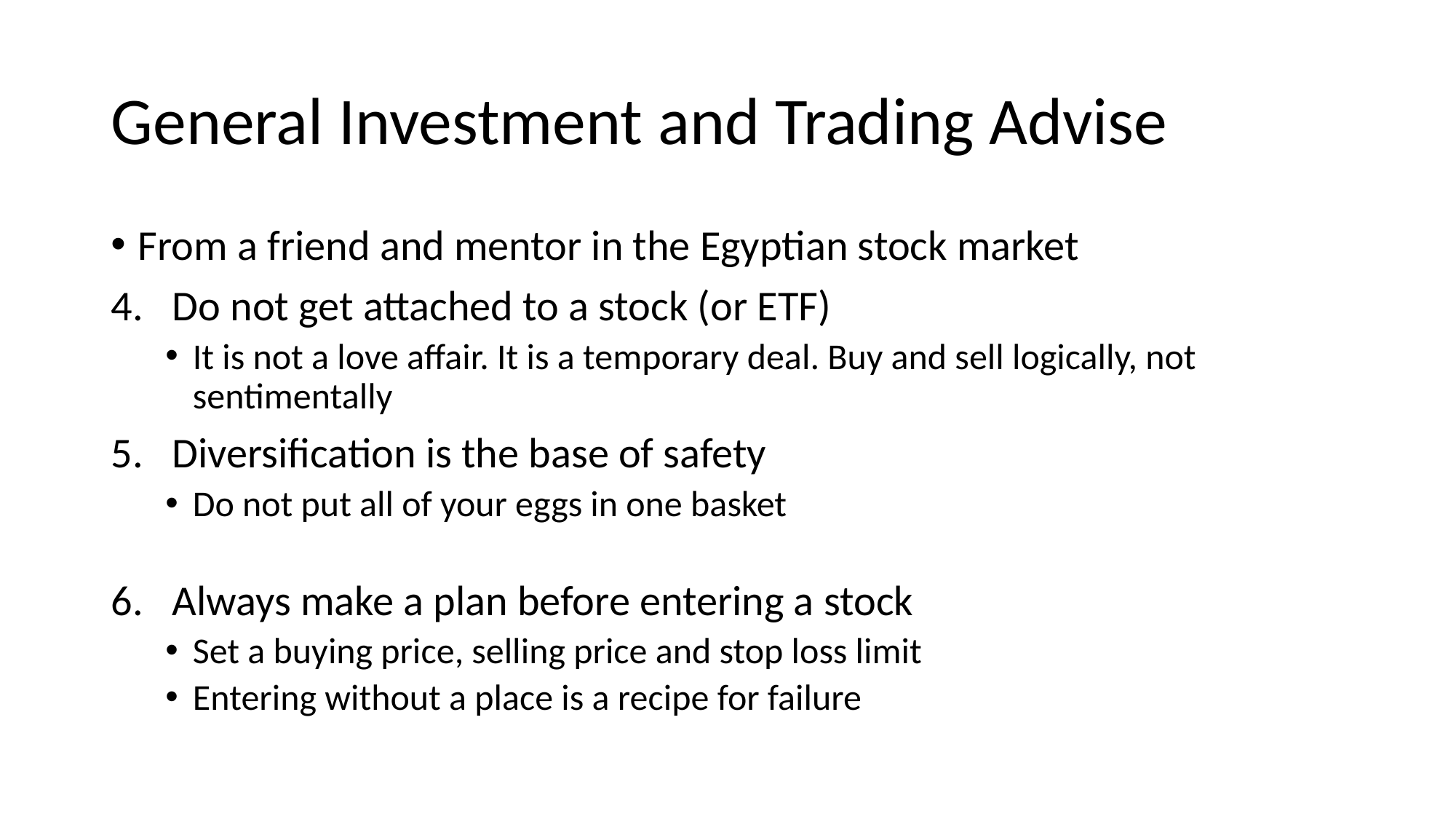

# General Investment and Trading Advise
From a friend and mentor in the Egyptian stock market
Do not get attached to a stock (or ETF)
It is not a love affair. It is a temporary deal. Buy and sell logically, not sentimentally
Diversification is the base of safety
Do not put all of your eggs in one basket
Always make a plan before entering a stock
Set a buying price, selling price and stop loss limit
Entering without a place is a recipe for failure